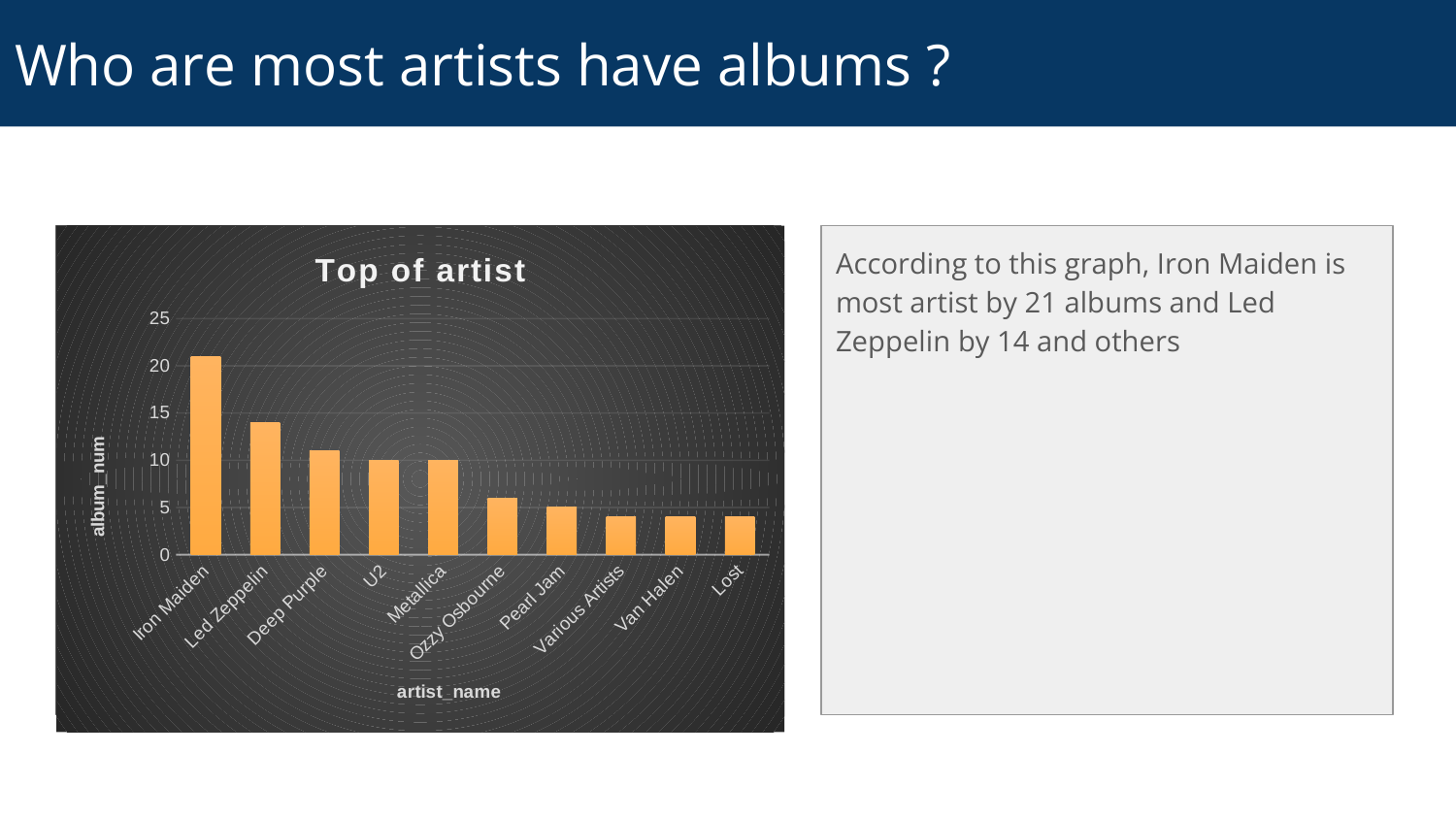

# Who are most artists have albums ?

### Chart: Top of artist

| Category |  |
|---|---|
| Iron Maiden | 21.0 |
| Led Zeppelin | 14.0 |
| Deep Purple | 11.0 |
| U2 | 10.0 |
| Metallica | 10.0 |
| Ozzy Osbourne | 6.0 |
| Pearl Jam | 5.0 |
| Various Artists | 4.0 |
| Van Halen | 4.0 |
| Lost | 4.0 |
According to this graph, Iron Maiden is most artist by 21 albums and Led Zeppelin by 14 and others